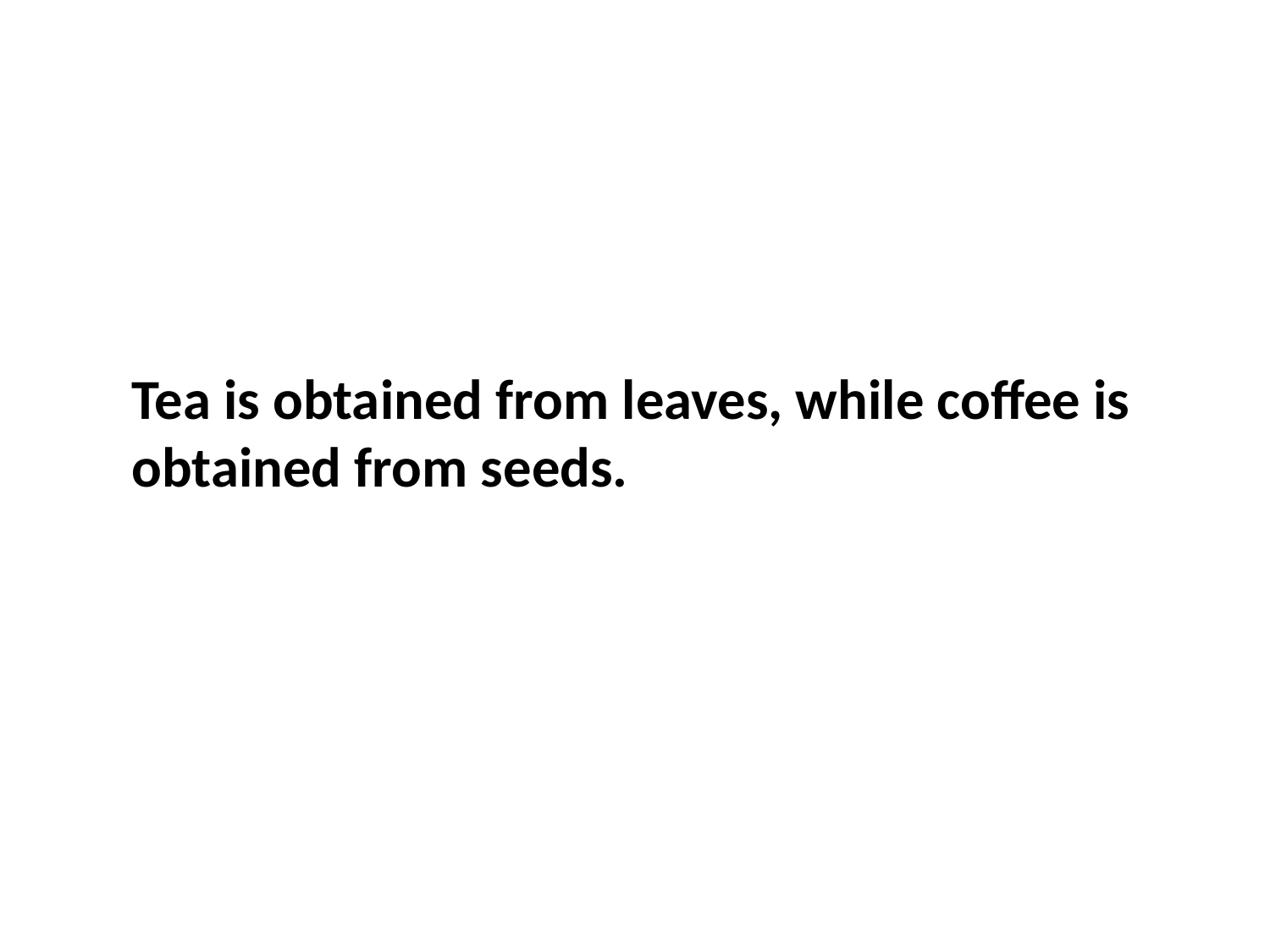

Tea is obtained from leaves, while coffee is obtained from seeds.